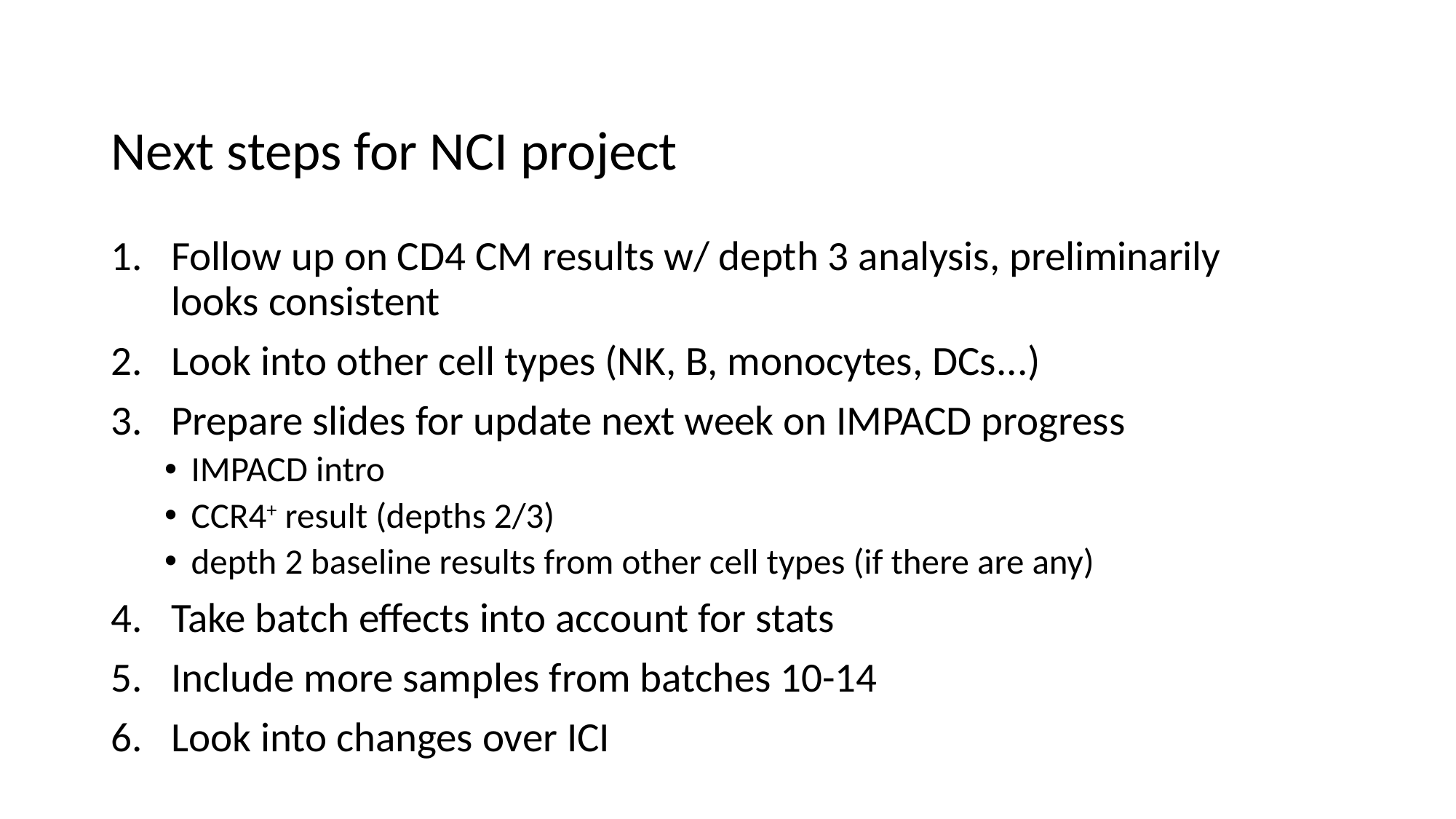

# Next steps for NCI project
Follow up on CD4 CM results w/ depth 3 analysis, preliminarily looks consistent
Look into other cell types (NK, B, monocytes, DCs...)
Prepare slides for update next week on IMPACD progress
IMPACD intro
CCR4+ result (depths 2/3)
depth 2 baseline results from other cell types (if there are any)
Take batch effects into account for stats
Include more samples from batches 10-14
Look into changes over ICI